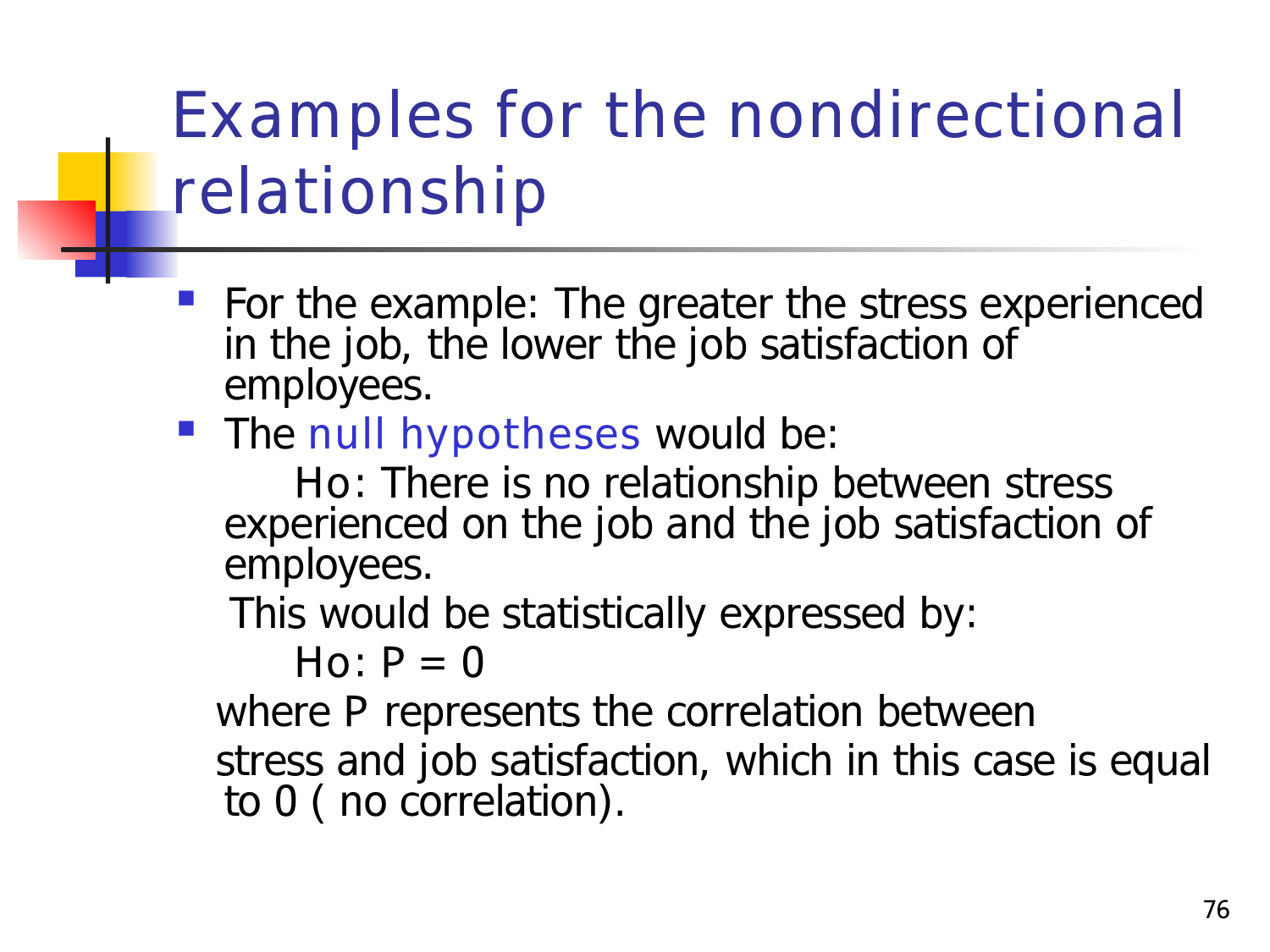

# Examples for the nondirectional relationship
For the example: The greater the stress experienced in the job, the lower the job satisfaction of employees.
The null hypotheses would be:
         Ho: There is no relationship between stress experienced on the job and the job satisfaction of employees.
    This would be statistically expressed by:
         Ho: P = 0
   where P represents the correlation between
   stress and job satisfaction, which in this case is equal to 0 ( no correlation).
76